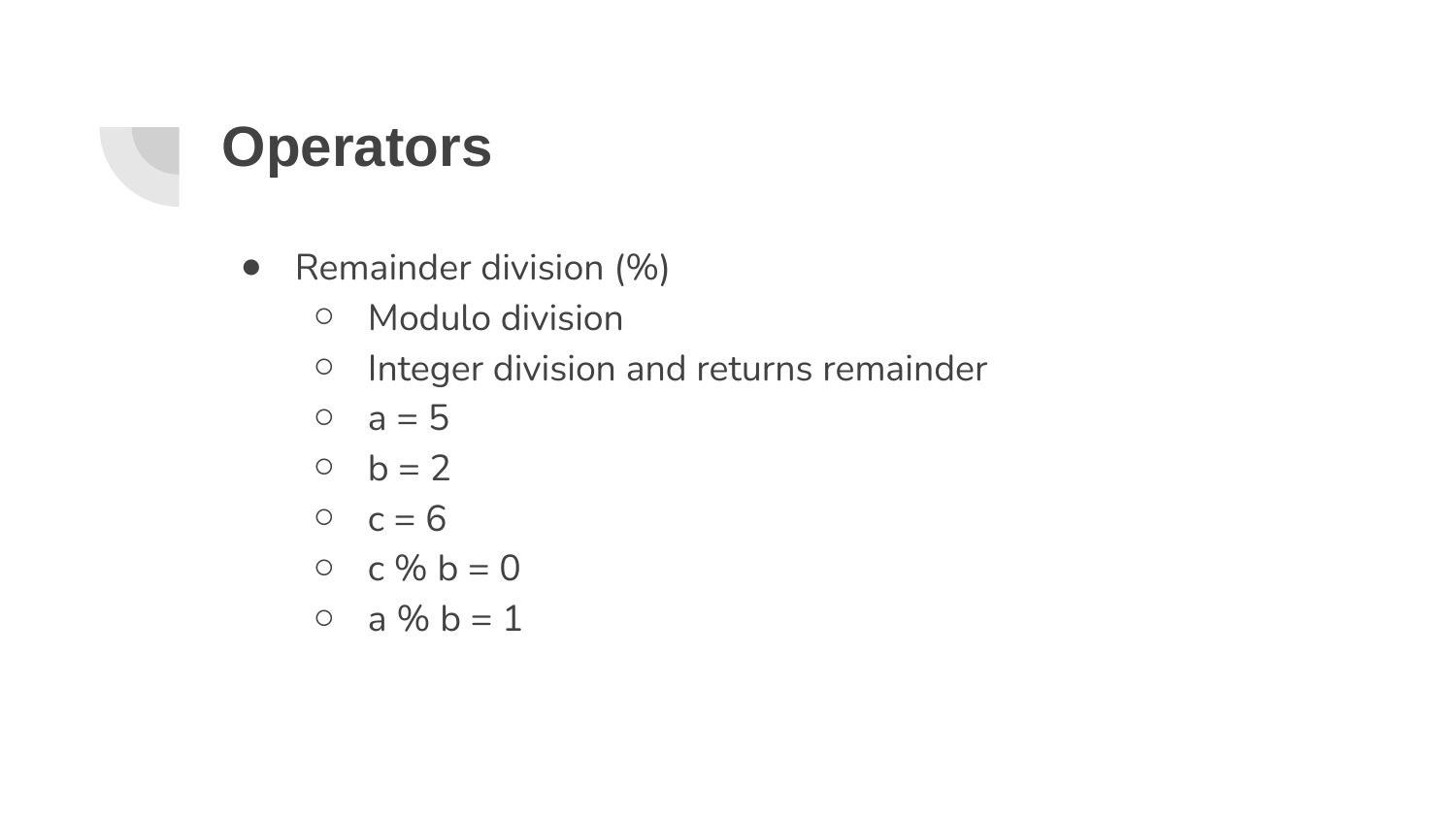

# Operators
Remainder division (%)
Modulo division
Integer division and returns remainder
a = 5
b = 2
c = 6
c % b = 0
a % b = 1